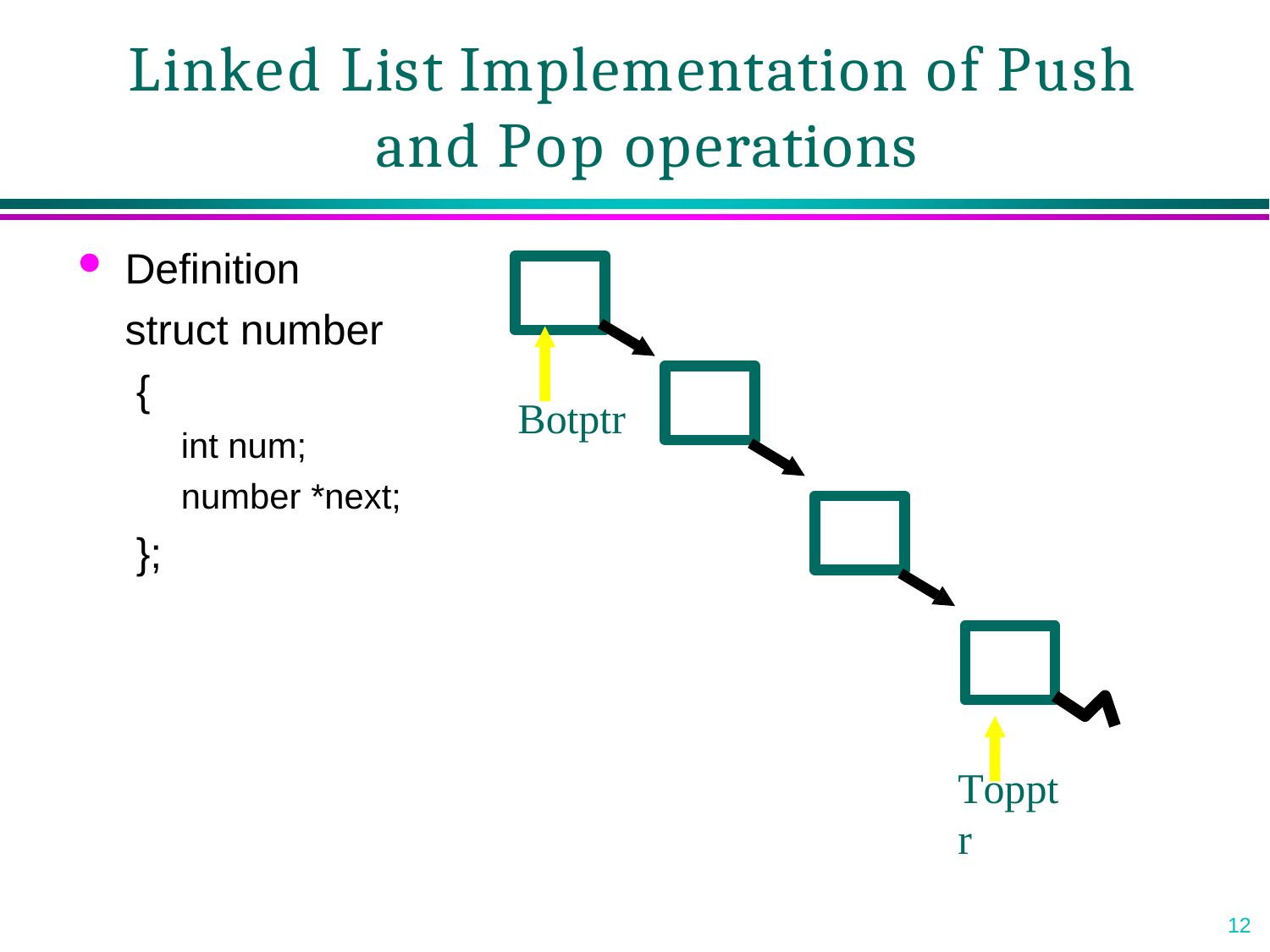

# Linked List Implementation of Push  and Pop operations
Definition  struct number
{
int num;  number *next;
};

Botptr

Topptr
12